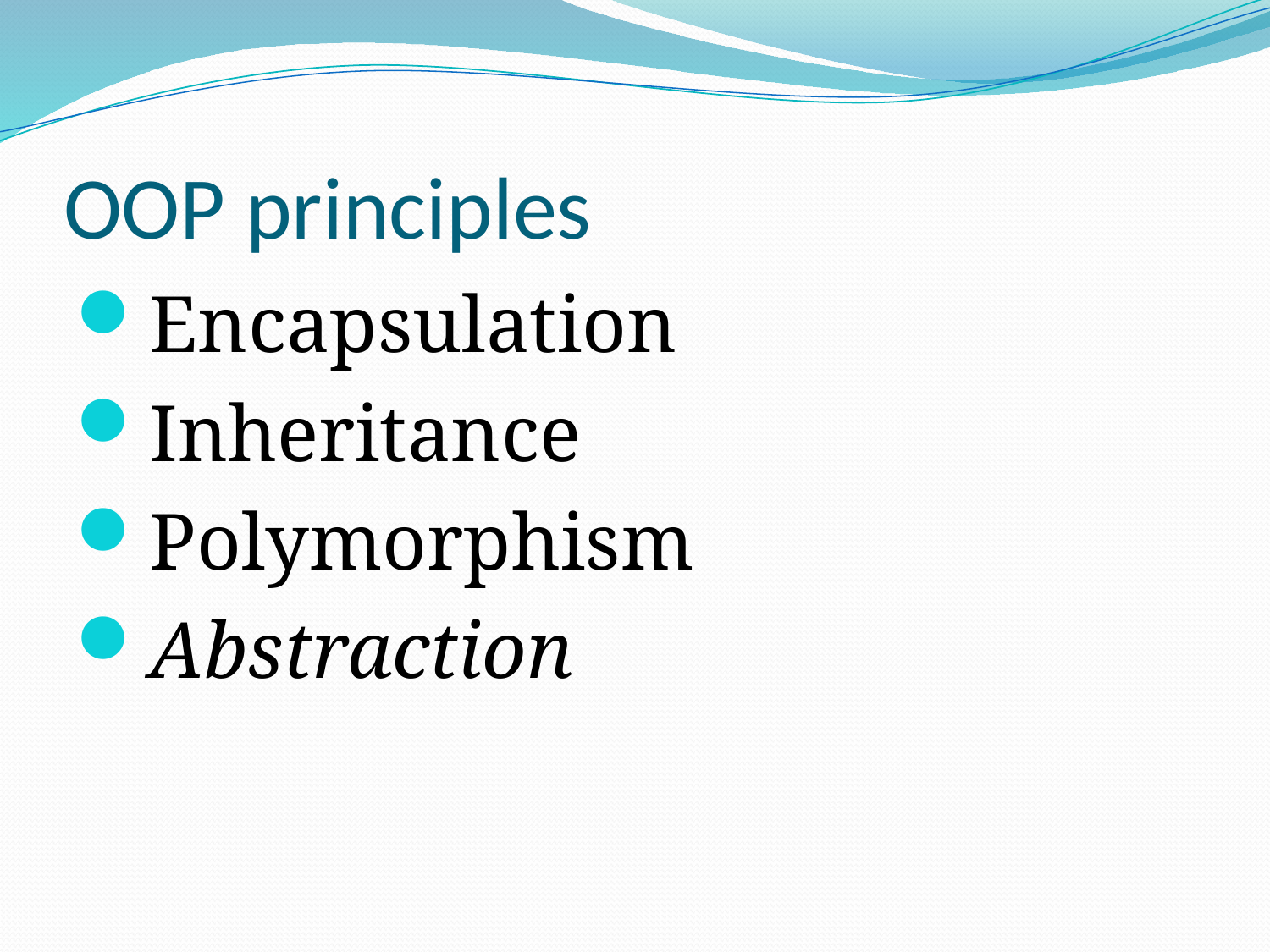

# OOP principles
Encapsulation
Inheritance
Polymorphism
Abstraction